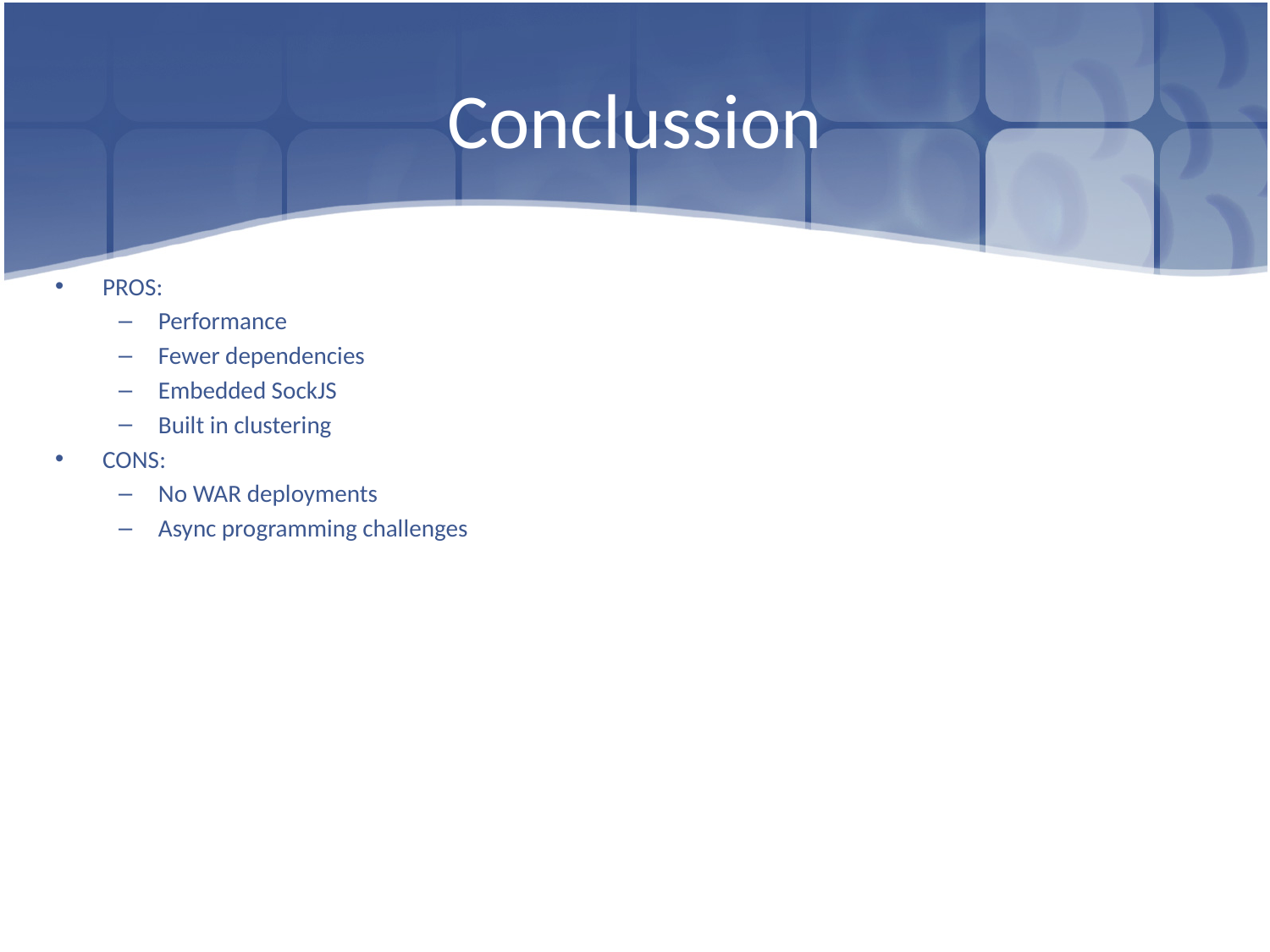

# Conclussion
PROS:
Performance
Fewer dependencies
Embedded SockJS
Built in clustering
CONS:
No WAR deployments
Async programming challenges